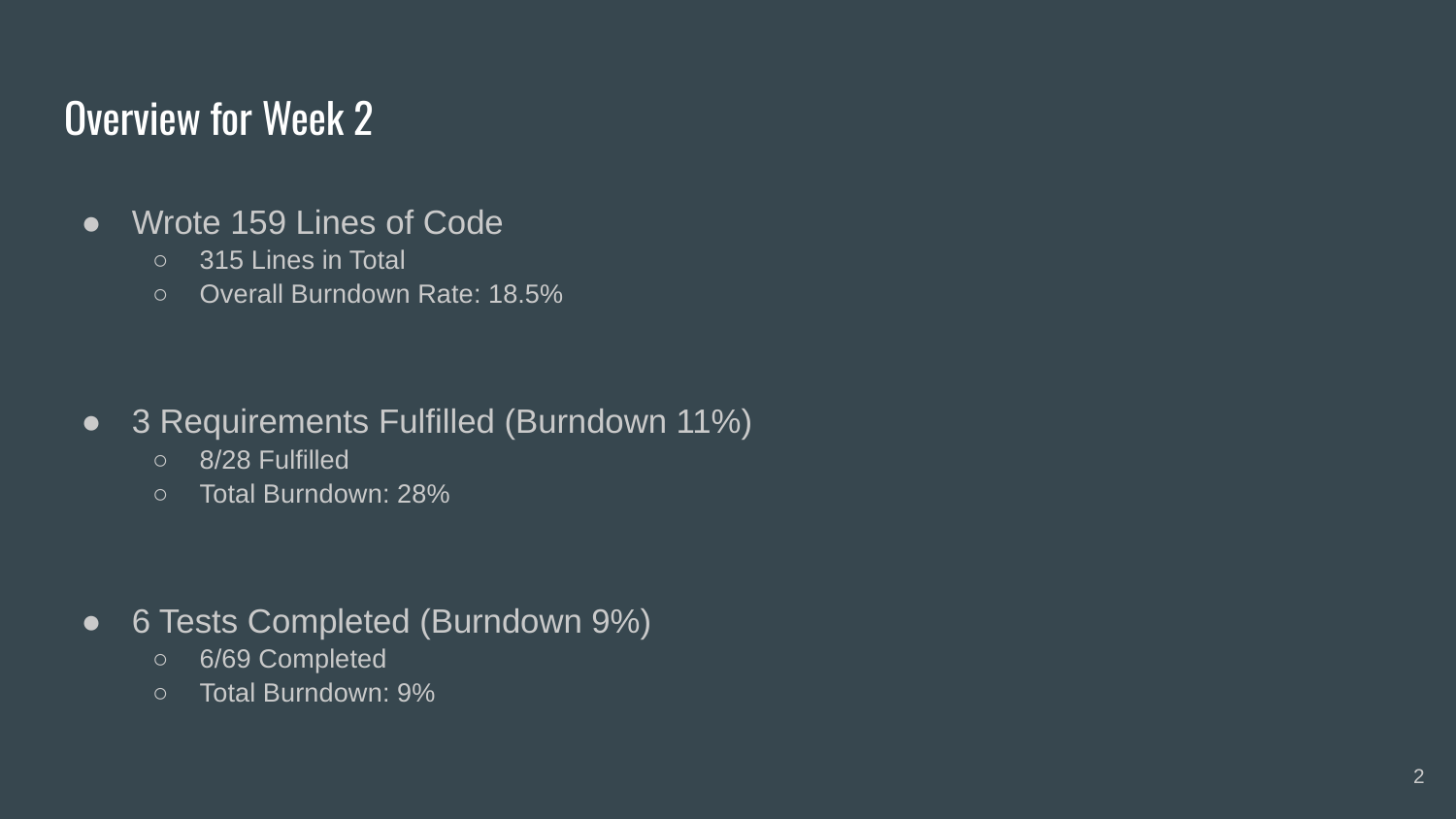

# Overview for Week 2
Wrote 159 Lines of Code
315 Lines in Total
Overall Burndown Rate: 18.5%

3 Requirements Fulfilled (Burndown 11%)
8/28 Fulfilled
Total Burndown: 28%

6 Tests Completed (Burndown 9%)
6/69 Completed
Total Burndown: 9%
2